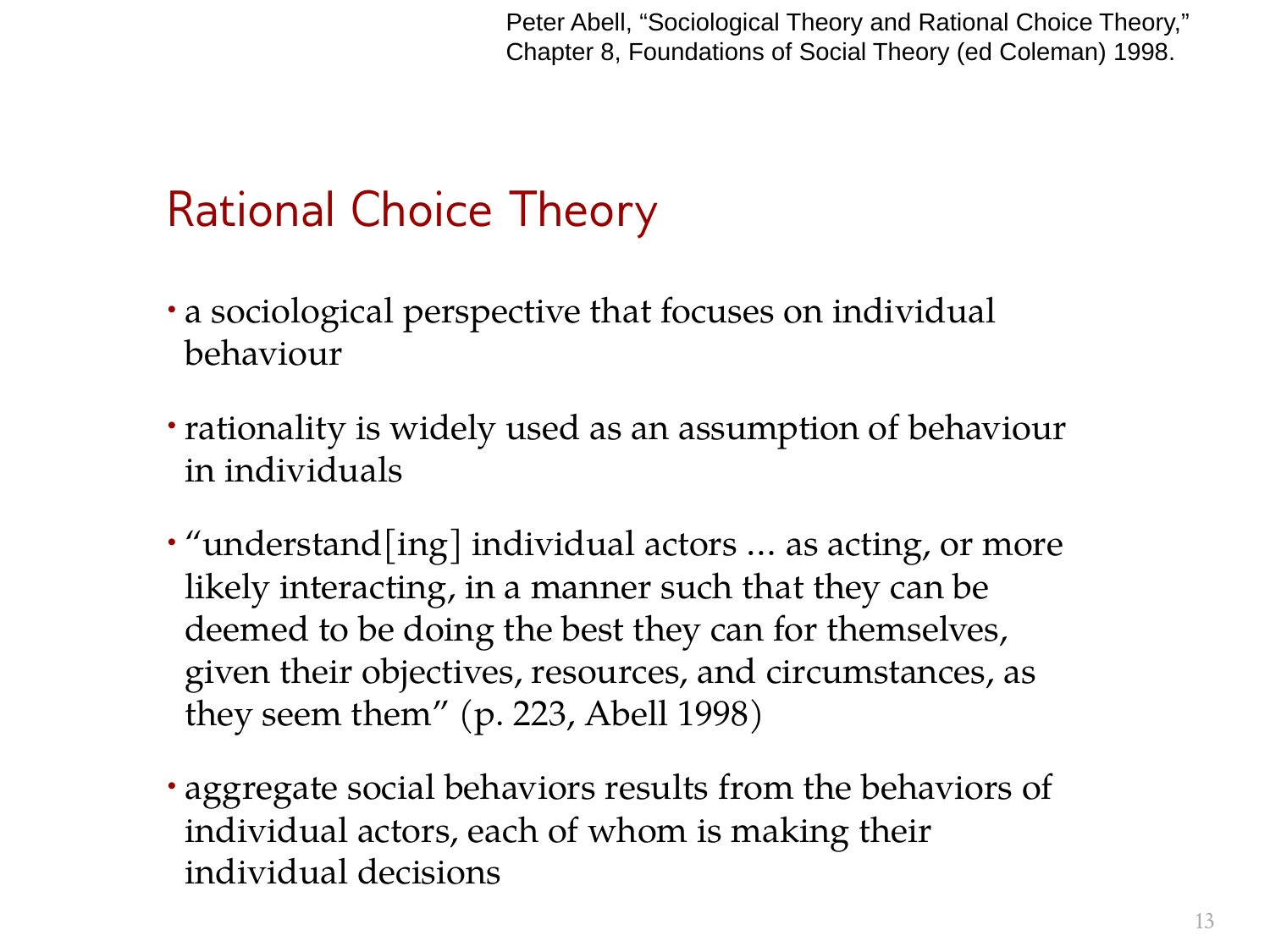

Peter Abell, “Sociological Theory and Rational Choice Theory,” Chapter 8, Foundations of Social Theory (ed Coleman) 1998.
# Rational Choice Theory
a sociological perspective that focuses on individual behaviour
rationality is widely used as an assumption of behaviour in individuals
“understand[ing] individual actors … as acting, or more likely interacting, in a manner such that they can be deemed to be doing the best they can for themselves, given their objectives, resources, and circumstances, as they seem them” (p. 223, Abell 1998)
aggregate social behaviors results from the behaviors of individual actors, each of whom is making their individual decisions
13